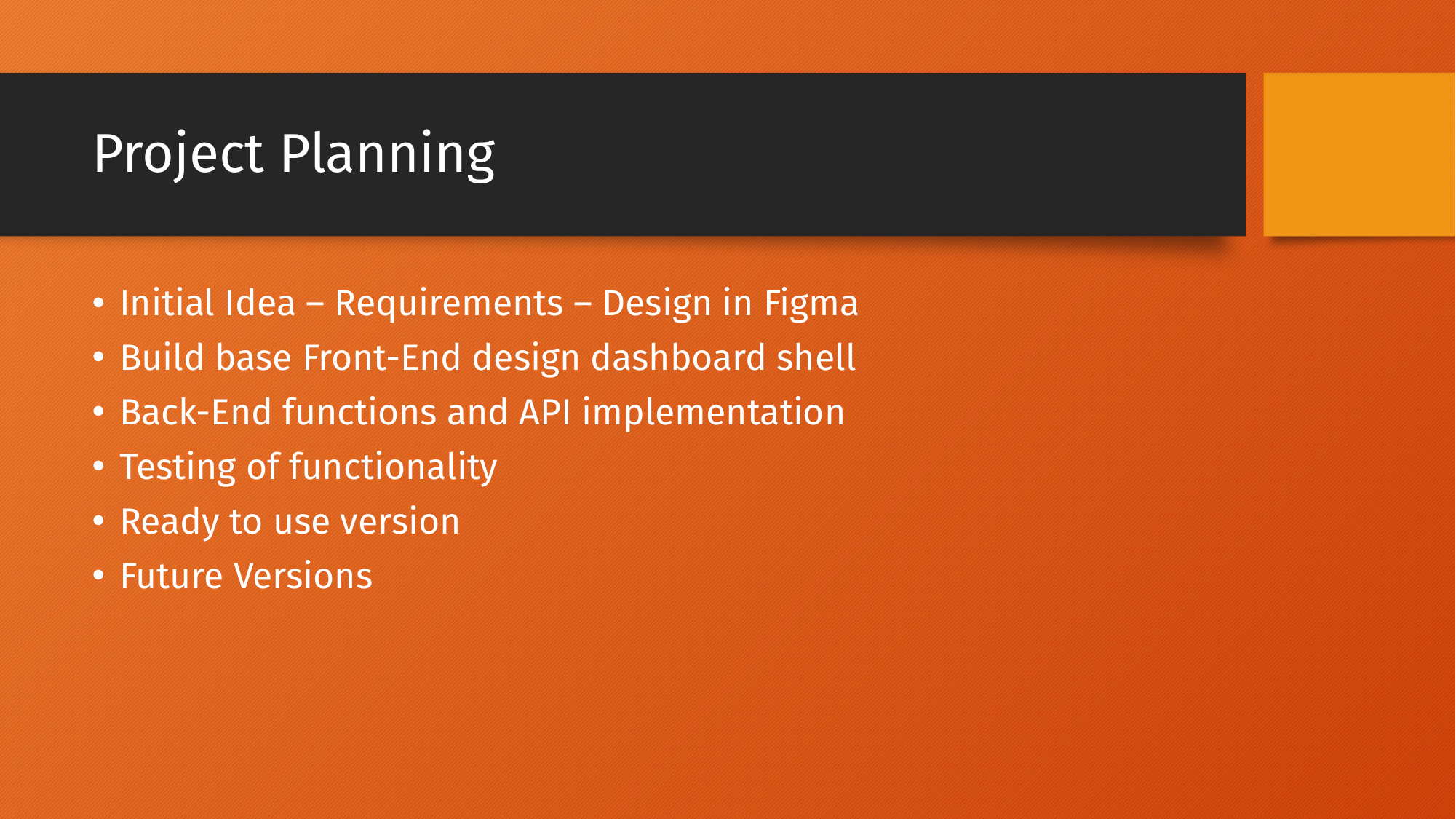

# Project Planning
Initial Idea – Requirements – Design in Figma
Build base Front-End design dashboard shell
Back-End functions and API implementation
Testing of functionality
Ready to use version
Future Versions